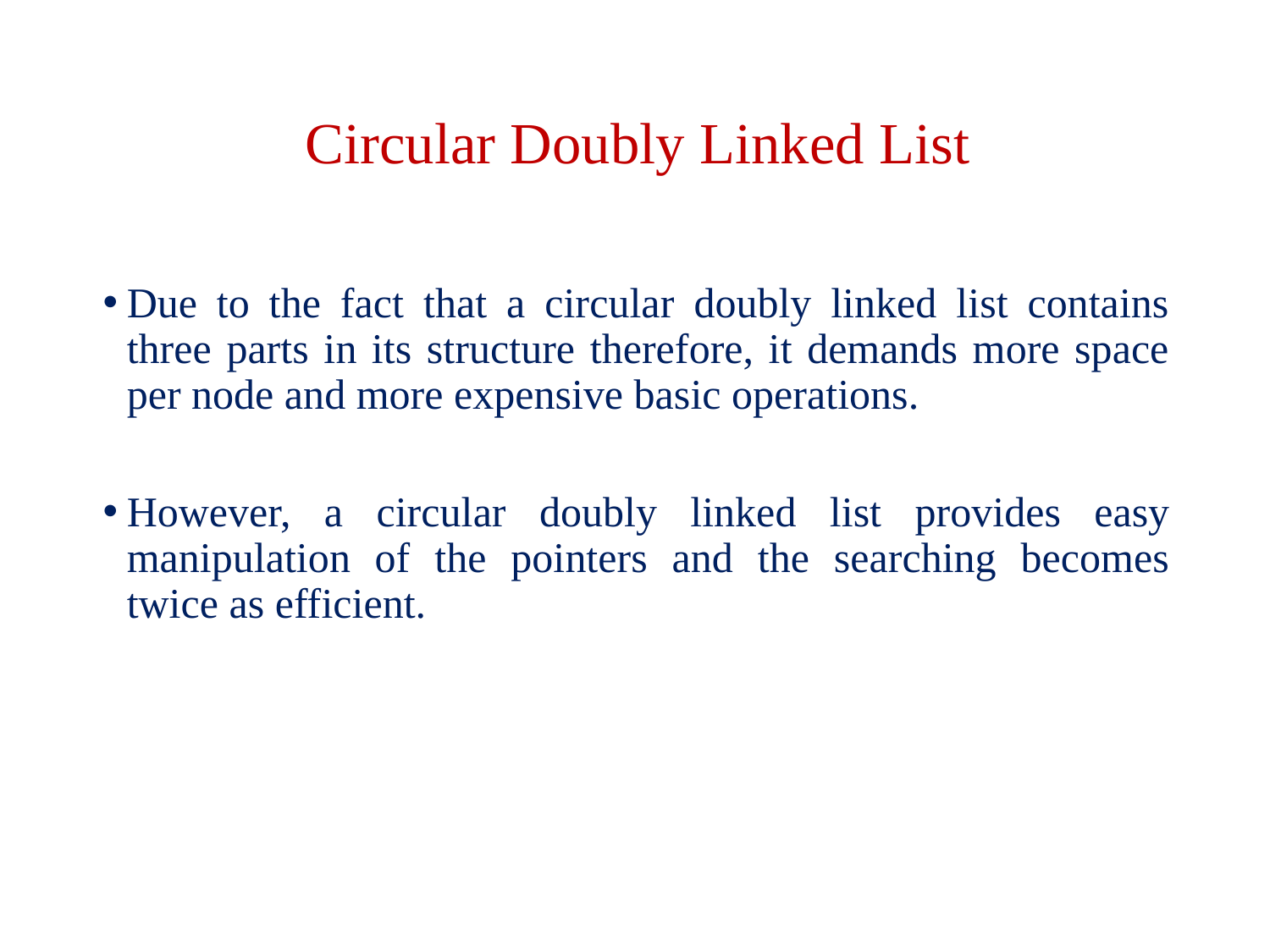

# Circular Doubly Linked List
Due to the fact that a circular doubly linked list contains three parts in its structure therefore, it demands more space per node and more expensive basic operations.

However, a circular doubly linked list provides easy manipulation of the pointers and the searching becomes twice as efficient.